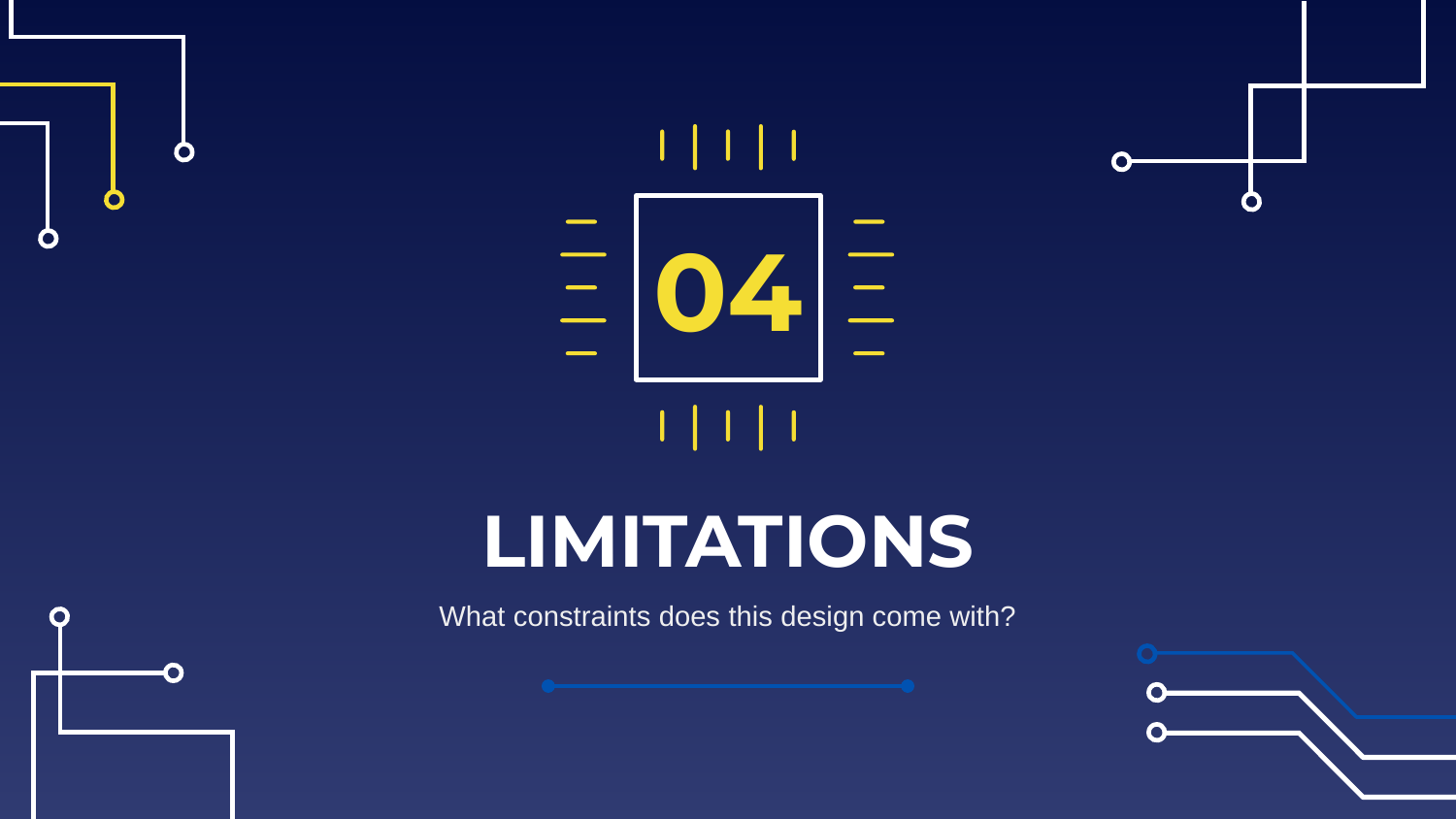

04

# LIMITATIONS
What constraints does this design come with?